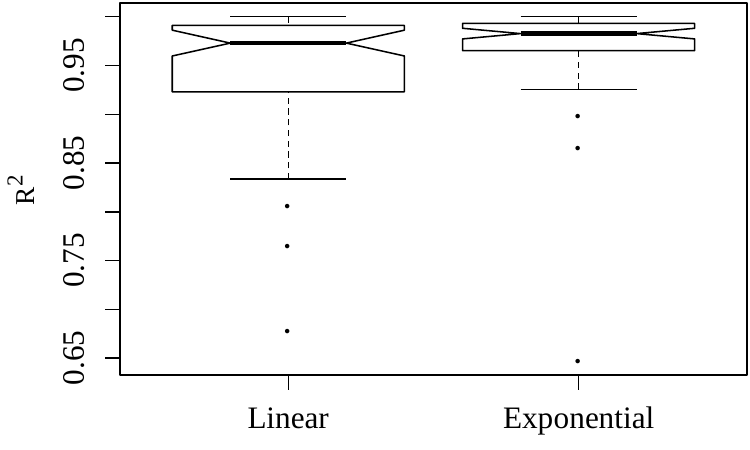

0.95

●

●

R2
0.85

●

●

0.75

●
0.65
●

Linear
Exponential